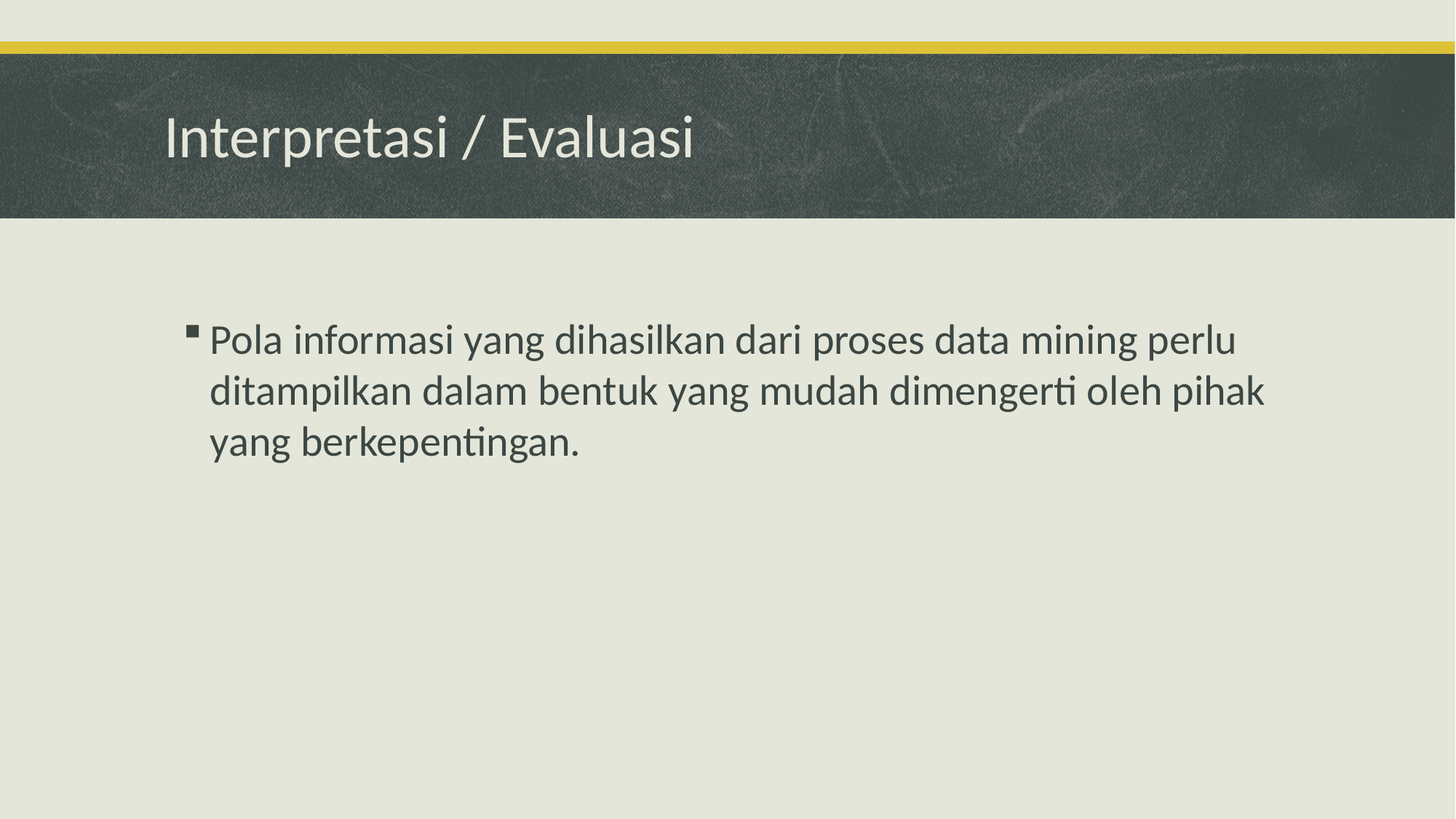

# Interpretasi / Evaluasi
Pola informasi yang dihasilkan dari proses data mining perlu ditampilkan dalam bentuk yang mudah dimengerti oleh pihak yang berkepentingan.